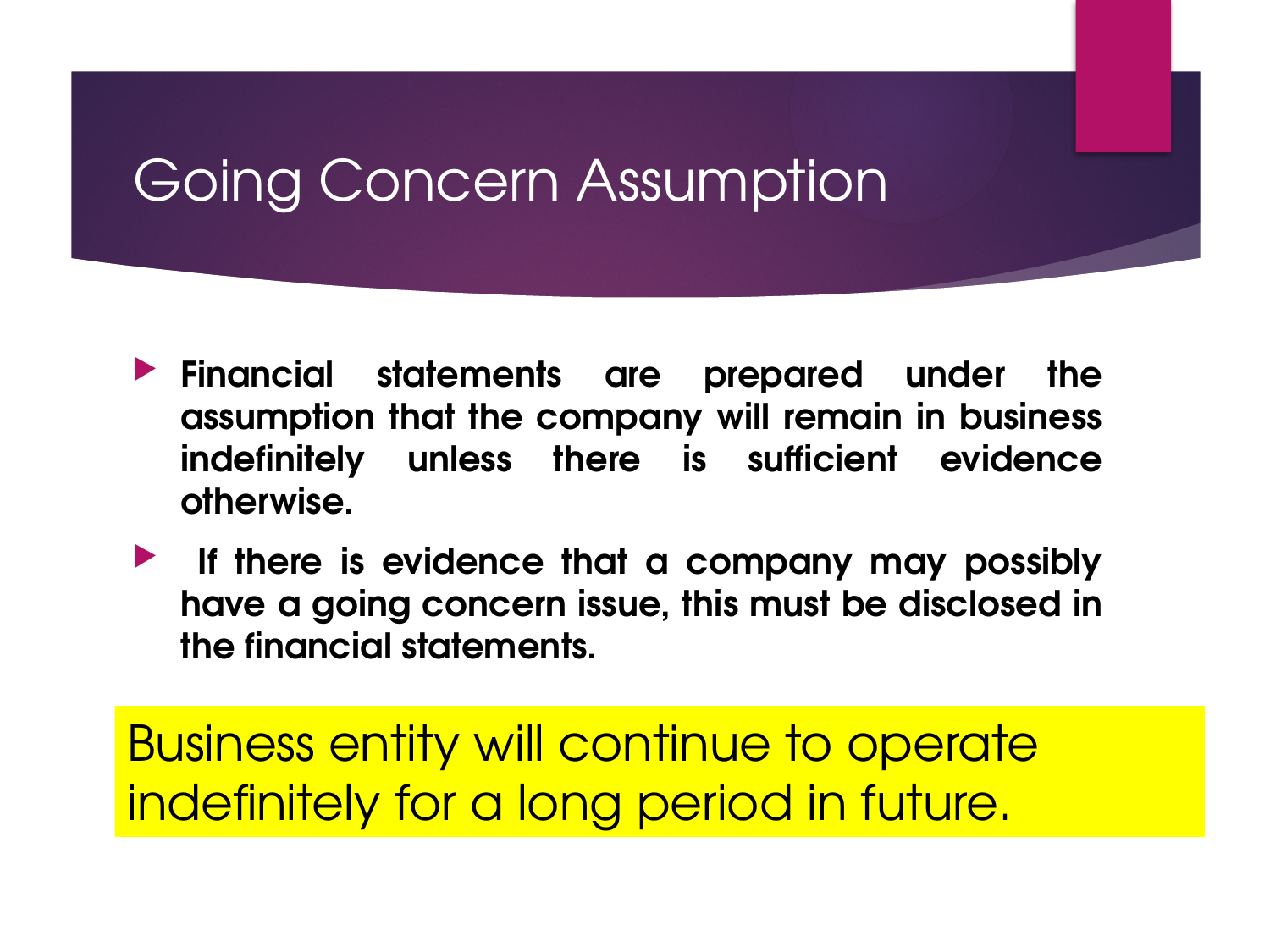

# Going Concern Assumption
Financial statements are prepared under the assumption that the company will remain in business indefinitely unless there is sufficient evidence otherwise.
 If there is evidence that a company may possibly have a going concern issue, this must be disclosed in the financial statements.
Business entity will continue to operate indefinitely for a long period in future.